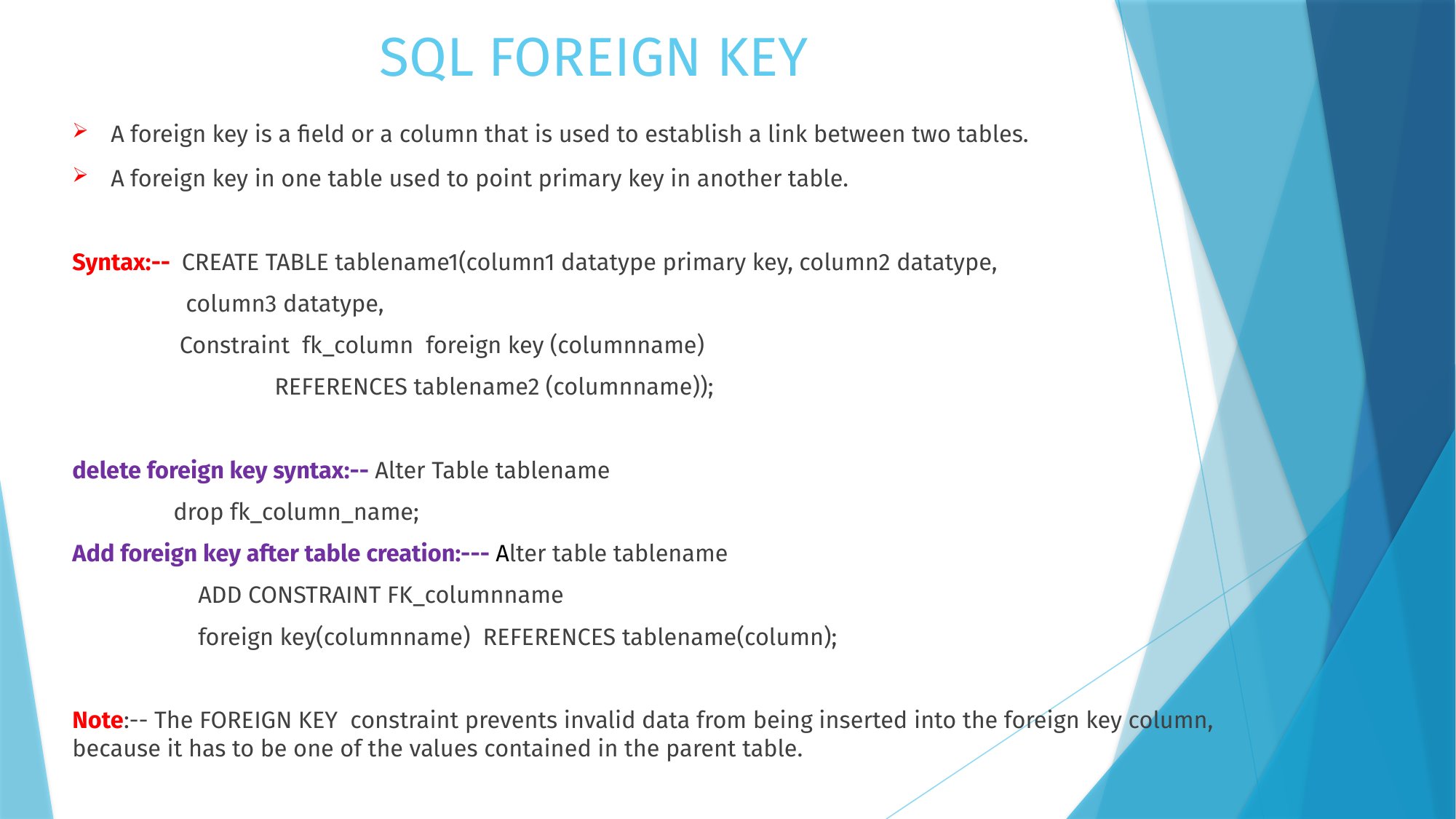

# SQL FOREIGN KEY
A foreign key is a field or a column that is used to establish a link between two tables.
A foreign key in one table used to point primary key in another table.

Syntax:--  CREATE TABLE tablename1(column1 datatype primary key, column2 datatype,
		   column3 datatype,
		  Constraint  fk_column  foreign key (columnname)
    	   	  REFERENCES tablename2 (columnname));

delete foreign key syntax:-- Alter Table tablename
						 drop fk_column_name;
Add foreign key after table creation:--- Alter table tablename
								     ADD CONSTRAINT FK_columnname
								     foreign key(columnname)  REFERENCES tablename(column);

Note:-- The FOREIGN KEY  constraint prevents invalid data from being inserted into the foreign key column, 	      because it has to be one of the values contained in the parent table.